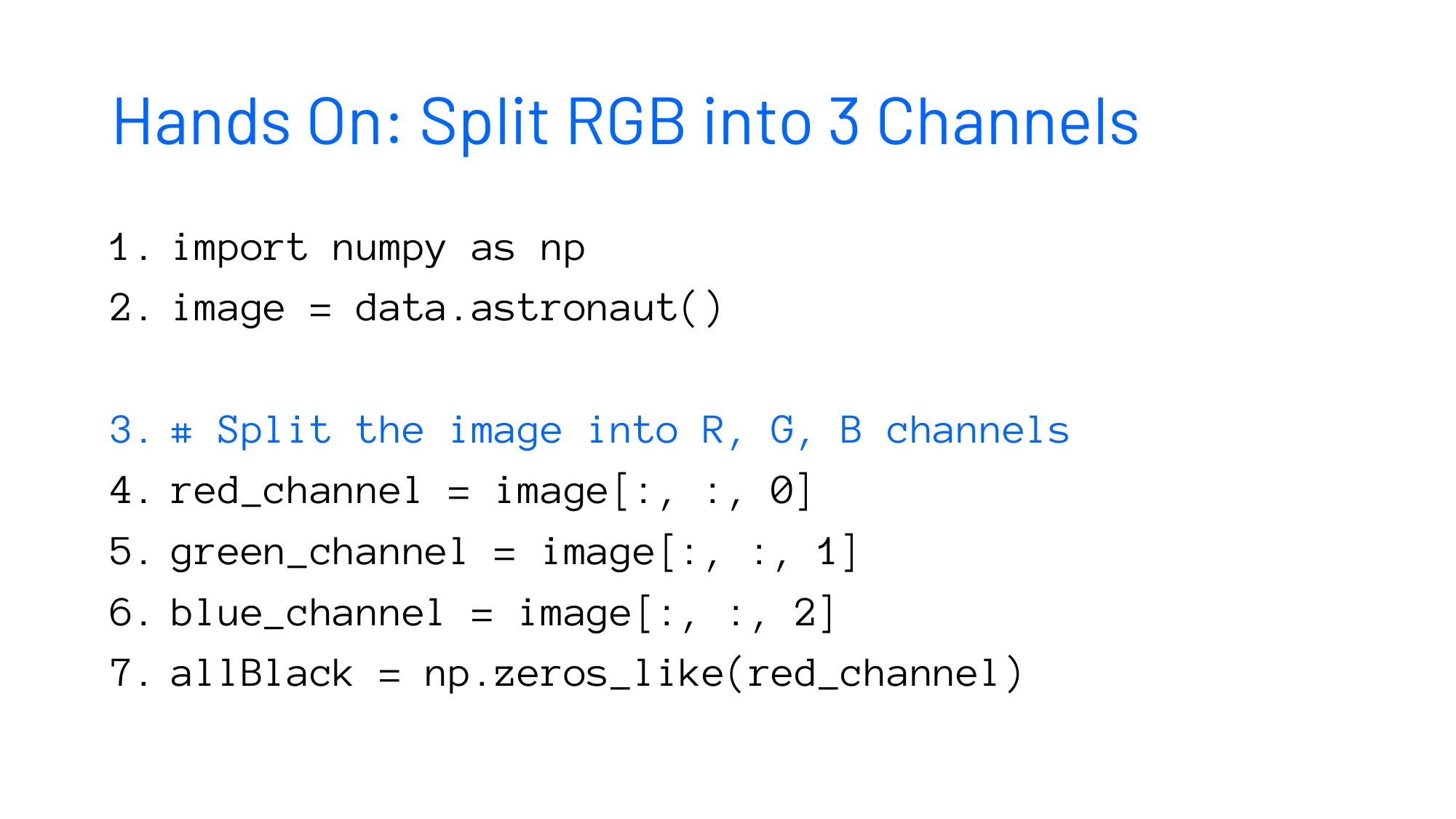

# Hands On: Split RGB into 3 Channels
import numpy as np
image = data.astronaut()

# Split the image into R, G, B channels
red_channel = image[:, :, 0]
green_channel = image[:, :, 1]
blue_channel = image[:, :, 2]
allBlack = np.zeros_like(red_channel)